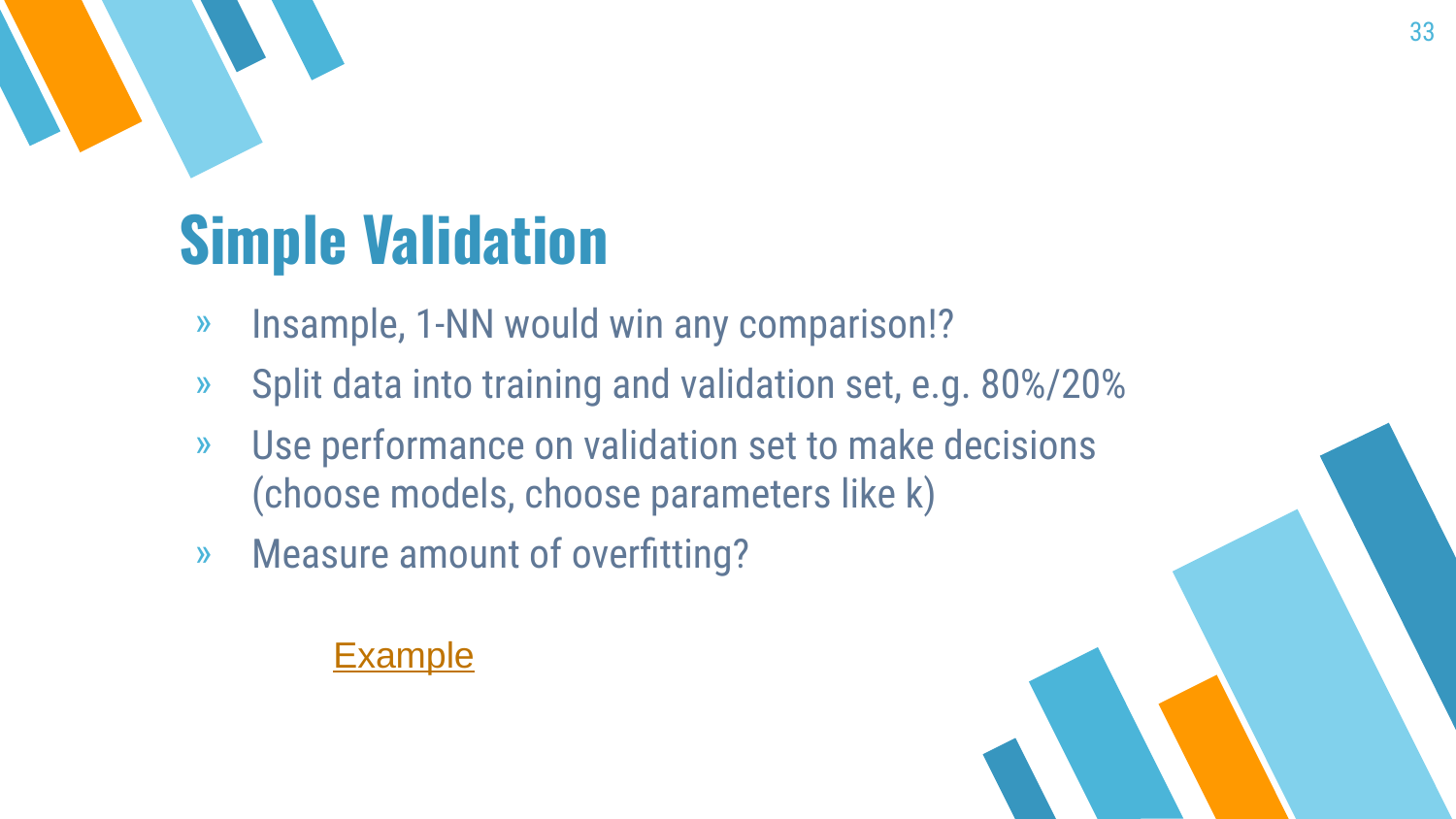

33
# Simple Validation
Insample, 1-NN would win any comparison!?
Split data into training and validation set, e.g. 80%/20%
Use performance on validation set to make decisions (choose models, choose parameters like k)
Measure amount of overfitting?

Example